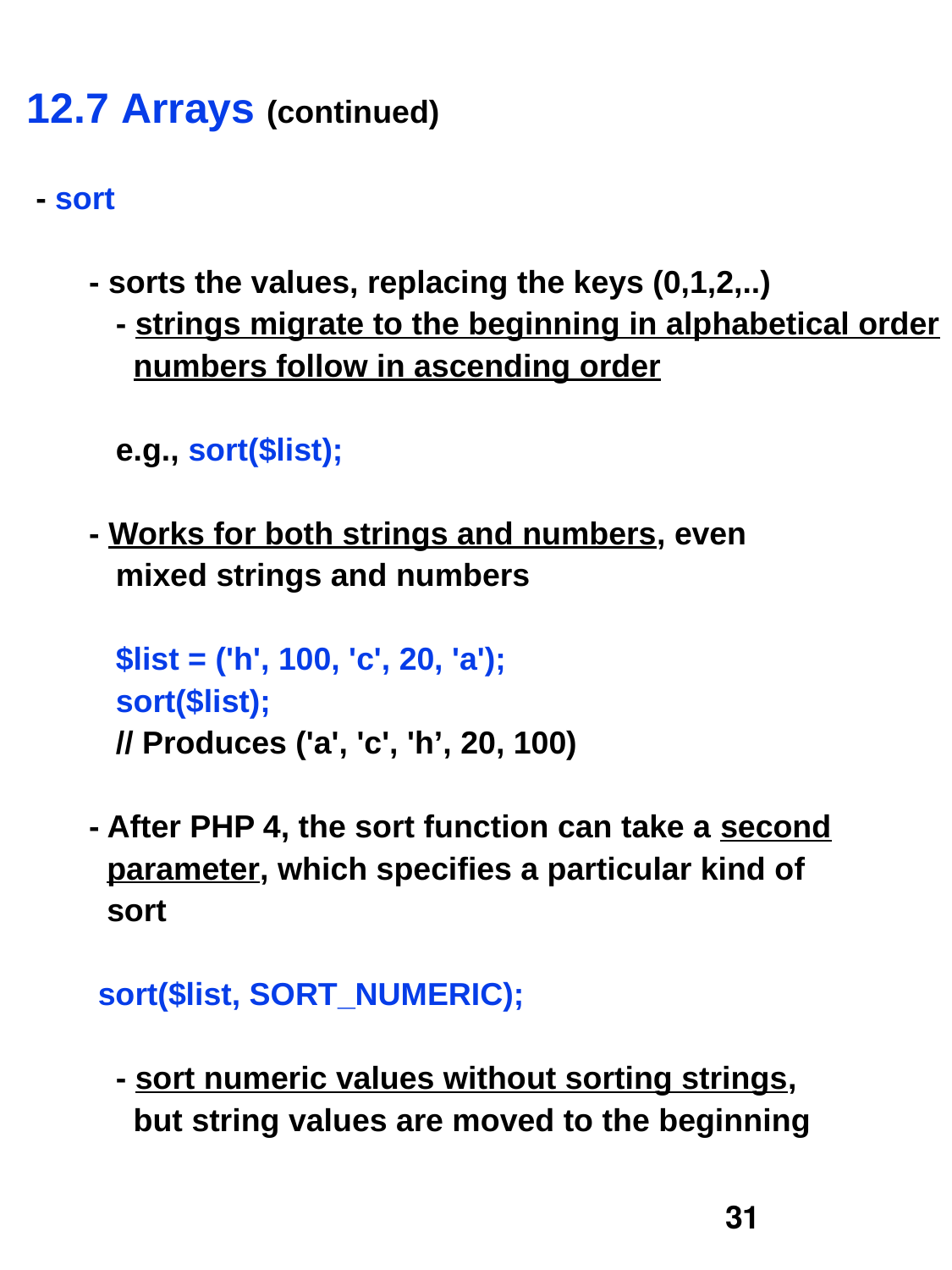

12.7 Arrays (continued)

 - sort

       - sorts the values, replacing the keys (0,1,2,..)
          - strings migrate to the beginning in alphabetical order
            numbers follow in ascending order

          e.g., sort($list);

       - Works for both strings and numbers, even
          mixed strings and numbers

          $list = ('h', 100, 'c', 20, 'a');
          sort($list);
          // Produces ('a', 'c', 'h’, 20, 100)

       - After PHP 4, the sort function can take a second
         parameter, which specifies a particular kind of
         sort

        sort($list, SORT_NUMERIC);

          - sort numeric values without sorting strings,
            but string values are moved to the beginning